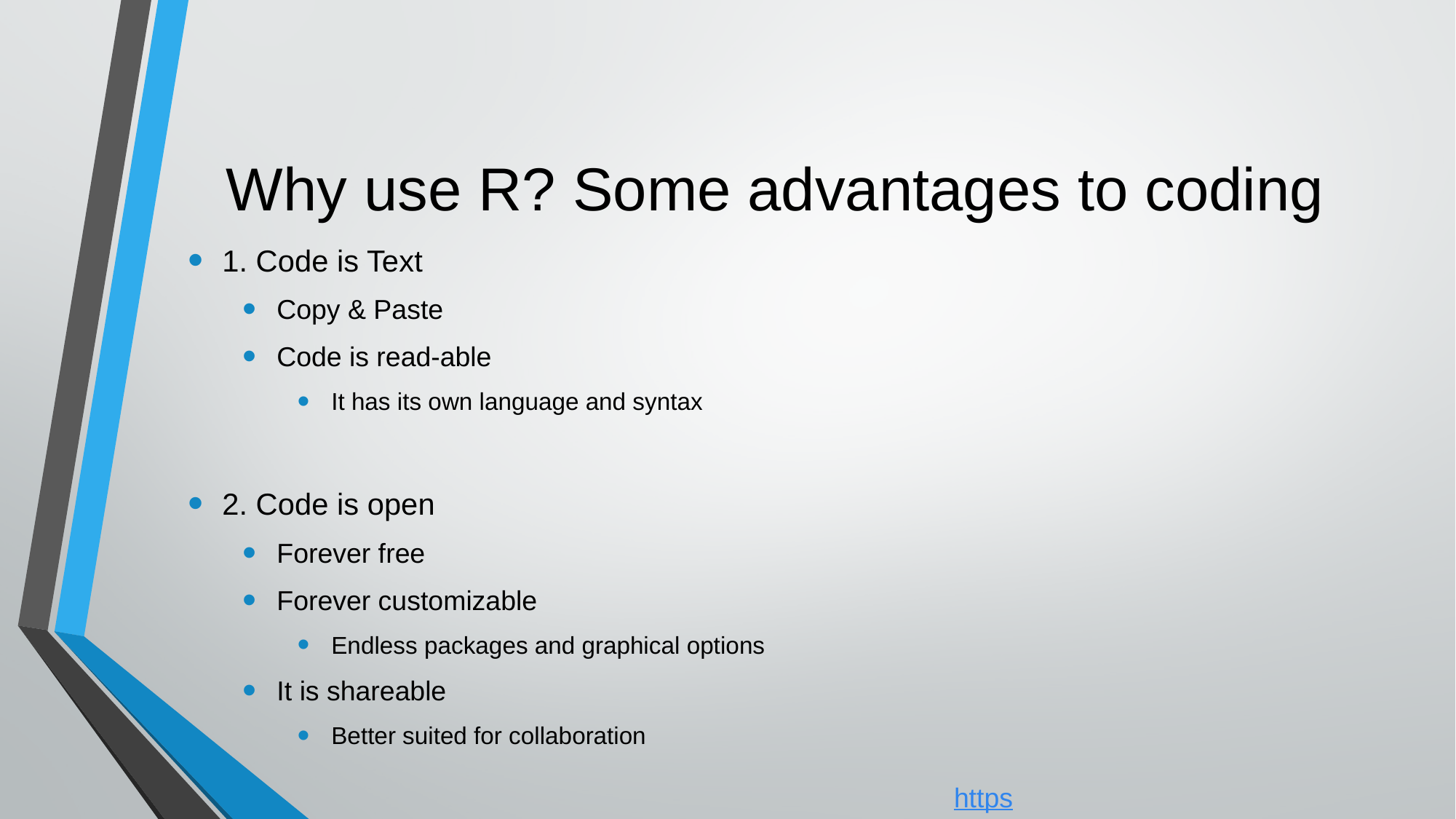

# Why use R? Some advantages to coding
1. Code is Text
Copy & Paste
Code is read-able
It has its own language and syntax

2. Code is open
Forever free
Forever customizable
Endless packages and graphical options
It is shareable
Better suited for collaboration
https://joeroith.github.io/RUserGroup/